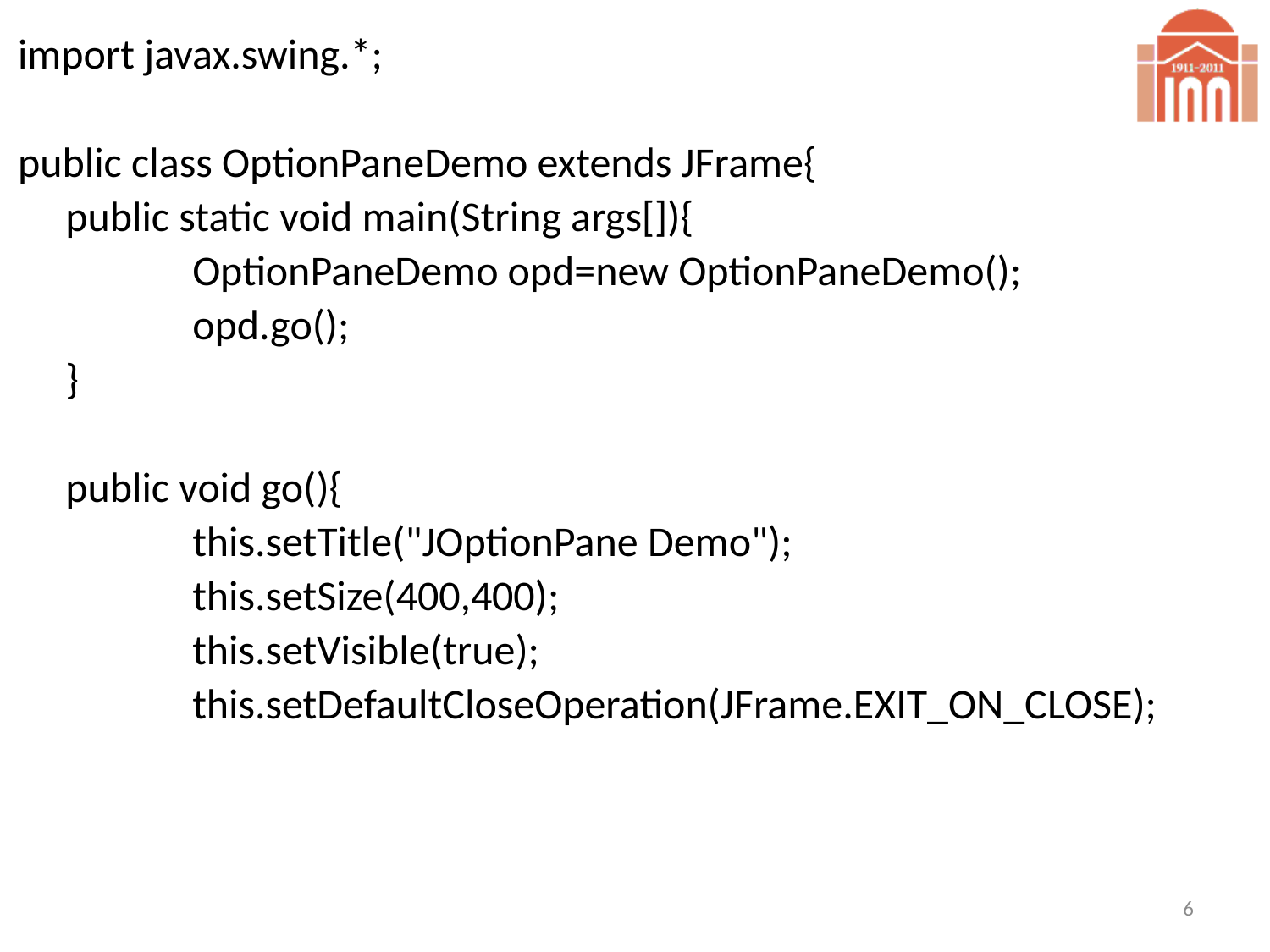

import javax.swing.*;

public class OptionPaneDemo extends JFrame{
	public static void main(String args[]){
		OptionPaneDemo opd=new OptionPaneDemo();
		opd.go();
	}

	public void go(){
		this.setTitle("JOptionPane Demo");
		this.setSize(400,400);
		this.setVisible(true);
		this.setDefaultCloseOperation(JFrame.EXIT_ON_CLOSE);
6